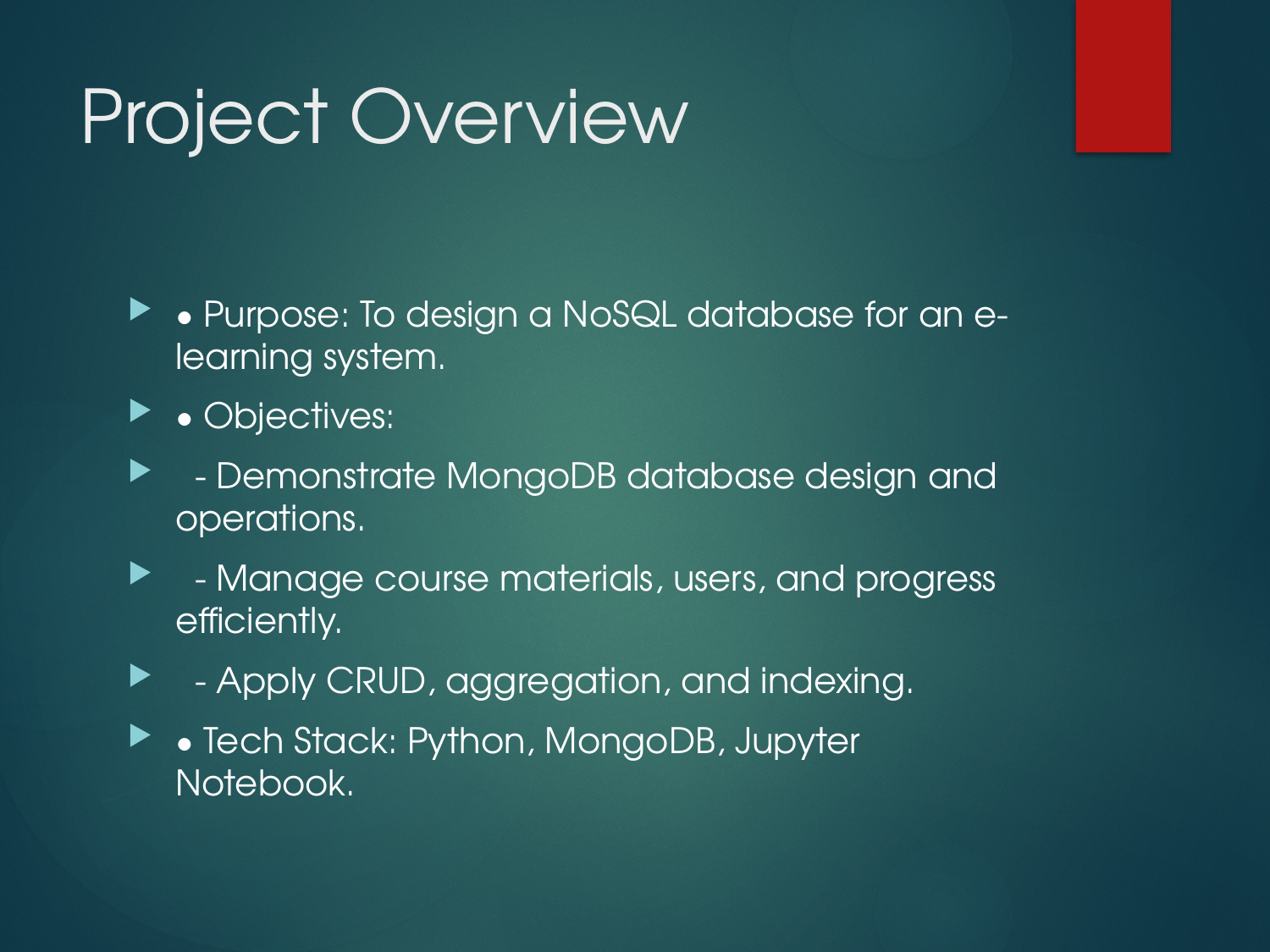

# Project Overview
• Purpose: To design a NoSQL database for an e-learning system.
• Objectives:
  - Demonstrate MongoDB database design and operations.
  - Manage course materials, users, and progress efficiently.
  - Apply CRUD, aggregation, and indexing.
• Tech Stack: Python, MongoDB, Jupyter Notebook.